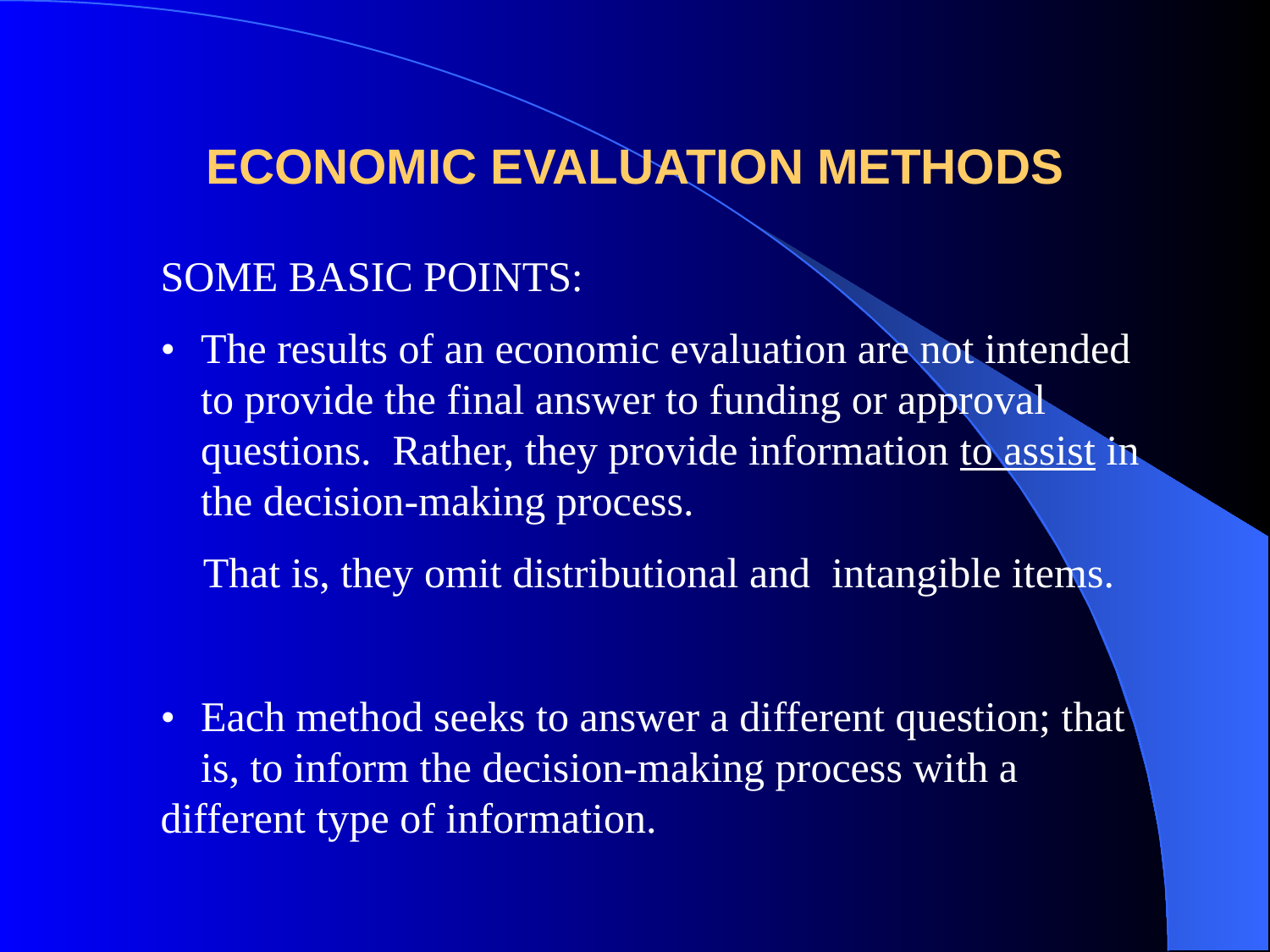

# ECONOMIC EVALUATION METHODS
SOME BASIC POINTS:
•	The results of an economic evaluation are not intended 	to provide the final answer to funding or approval 	questions.  Rather, they provide information to assist in 	the decision-making process.
    That is, they omit distributional and  intangible items.

•	Each method seeks to answer a different question; that 	is, to inform the decision-making process with a 	different type of information.